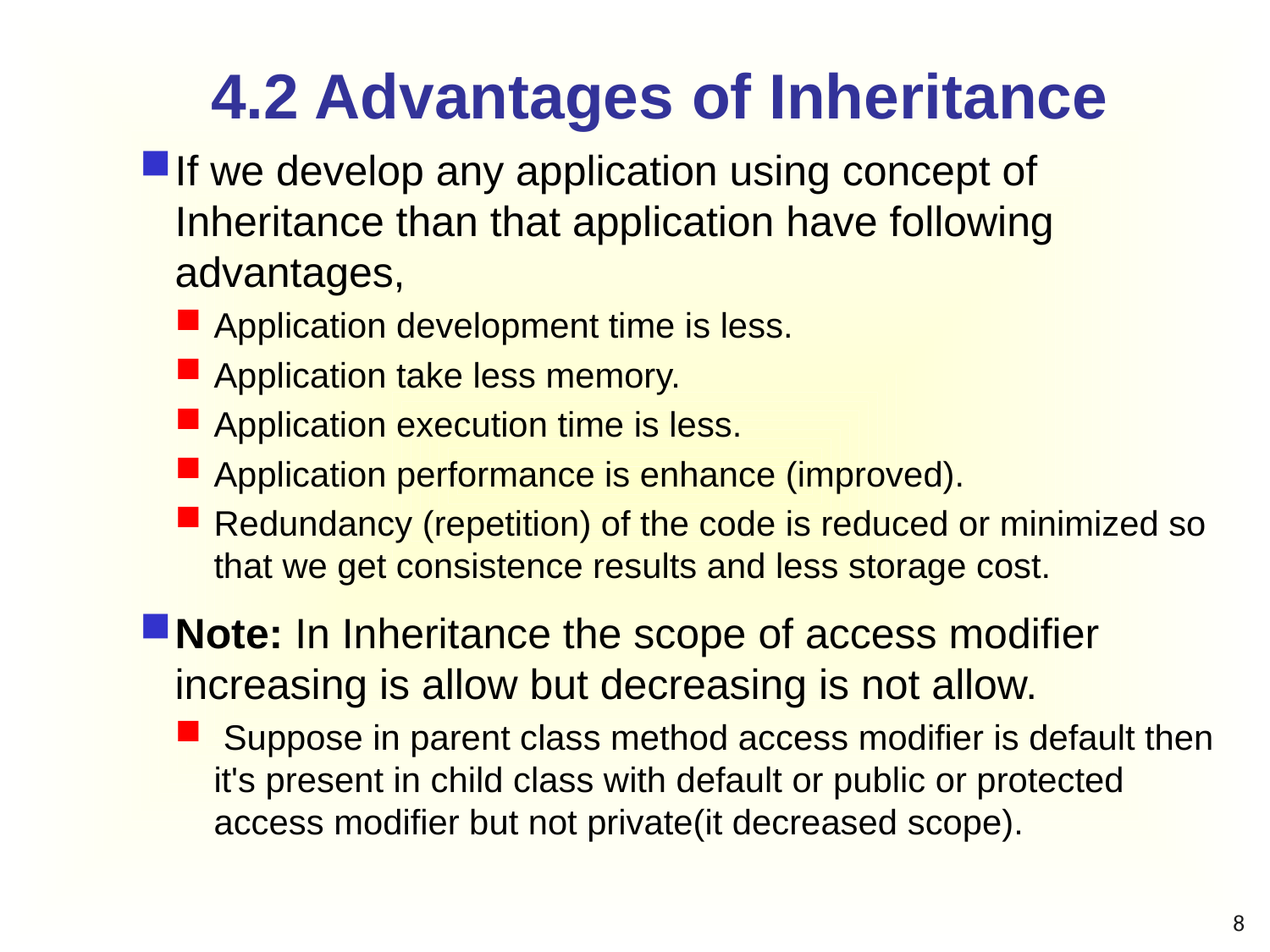

# 4.2 Advantages of Inheritance
If we develop any application using concept of Inheritance than that application have following advantages,
Application development time is less.
Application take less memory.
Application execution time is less.
Application performance is enhance (improved).
Redundancy (repetition) of the code is reduced or minimized so that we get consistence results and less storage cost.
Note: In Inheritance the scope of access modifier increasing is allow but decreasing is not allow.
 Suppose in parent class method access modifier is default then it's present in child class with default or public or protected access modifier but not private(it decreased scope).

8